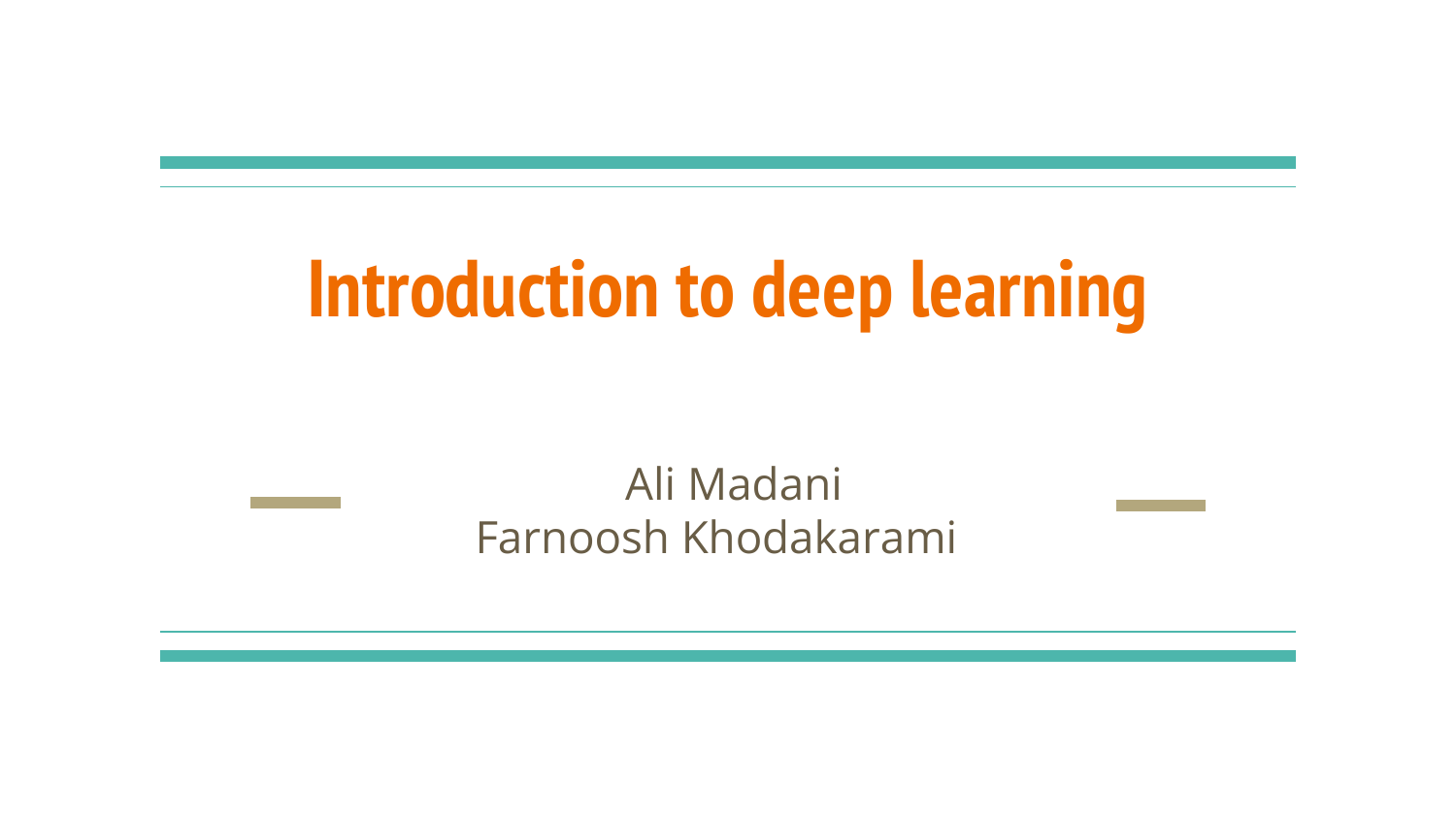

# Introduction to deep learning
 Ali Madani
Farnoosh Khodakarami